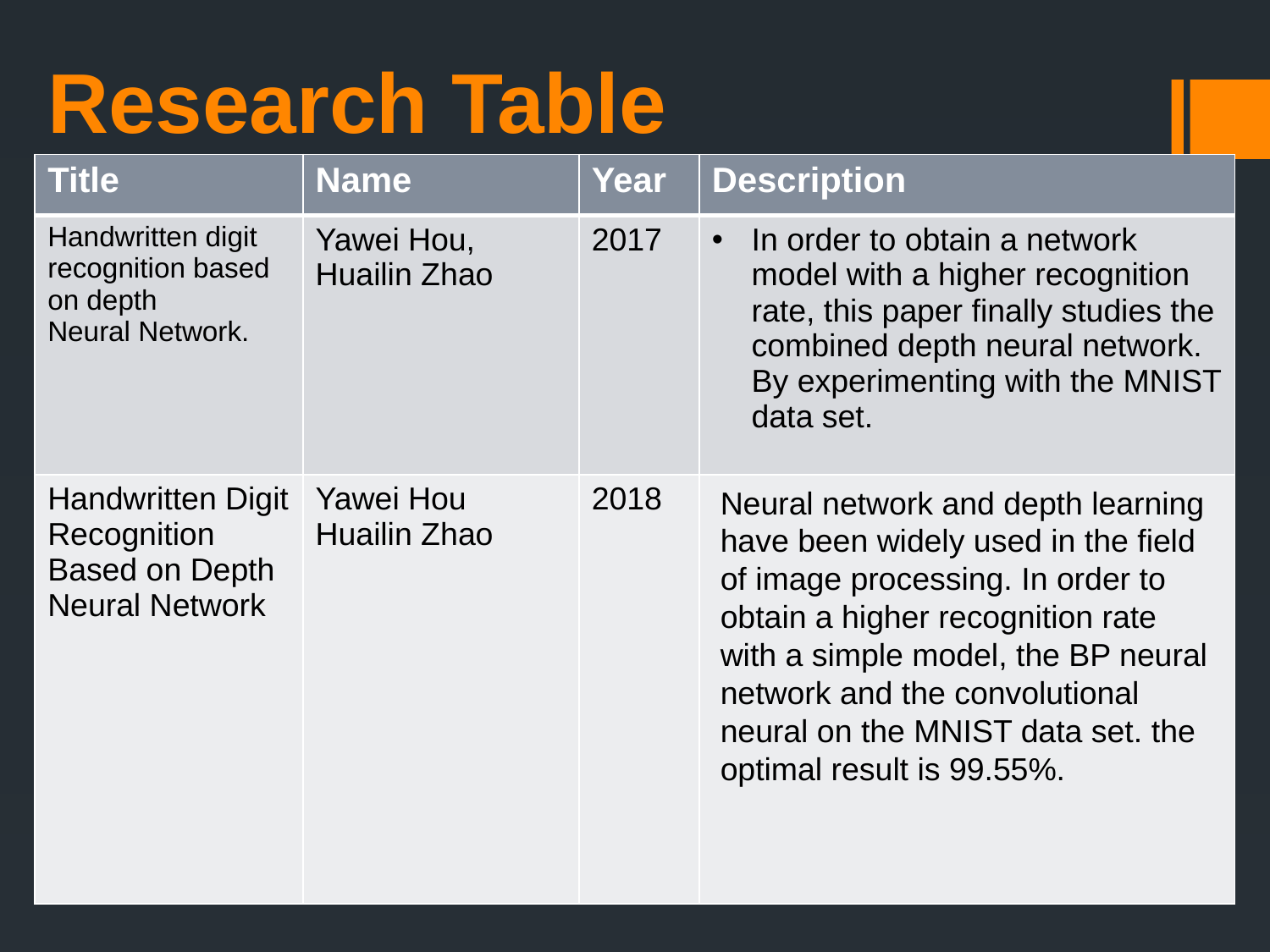

# Research Table
| Title | Name | Year | Description |
| --- | --- | --- | --- |
| Handwritten digit recognition based on depth Neural Network. | Yawei Hou, Huailin Zhao | 2017 | In order to obtain a network model with a higher recognition rate, this paper finally studies the combined depth neural network. By experimenting with the MNIST data set. |
| Handwritten Digit Recognition Based on Depth Neural Network | Yawei Hou Huailin Zhao | 2018 | Neural network and depth learning have been widely used in the field of image processing. In order to obtain a higher recognition rate with a simple model, the BP neural network and the convolutional neural on the MNIST data set. the optimal result is 99.55%. |